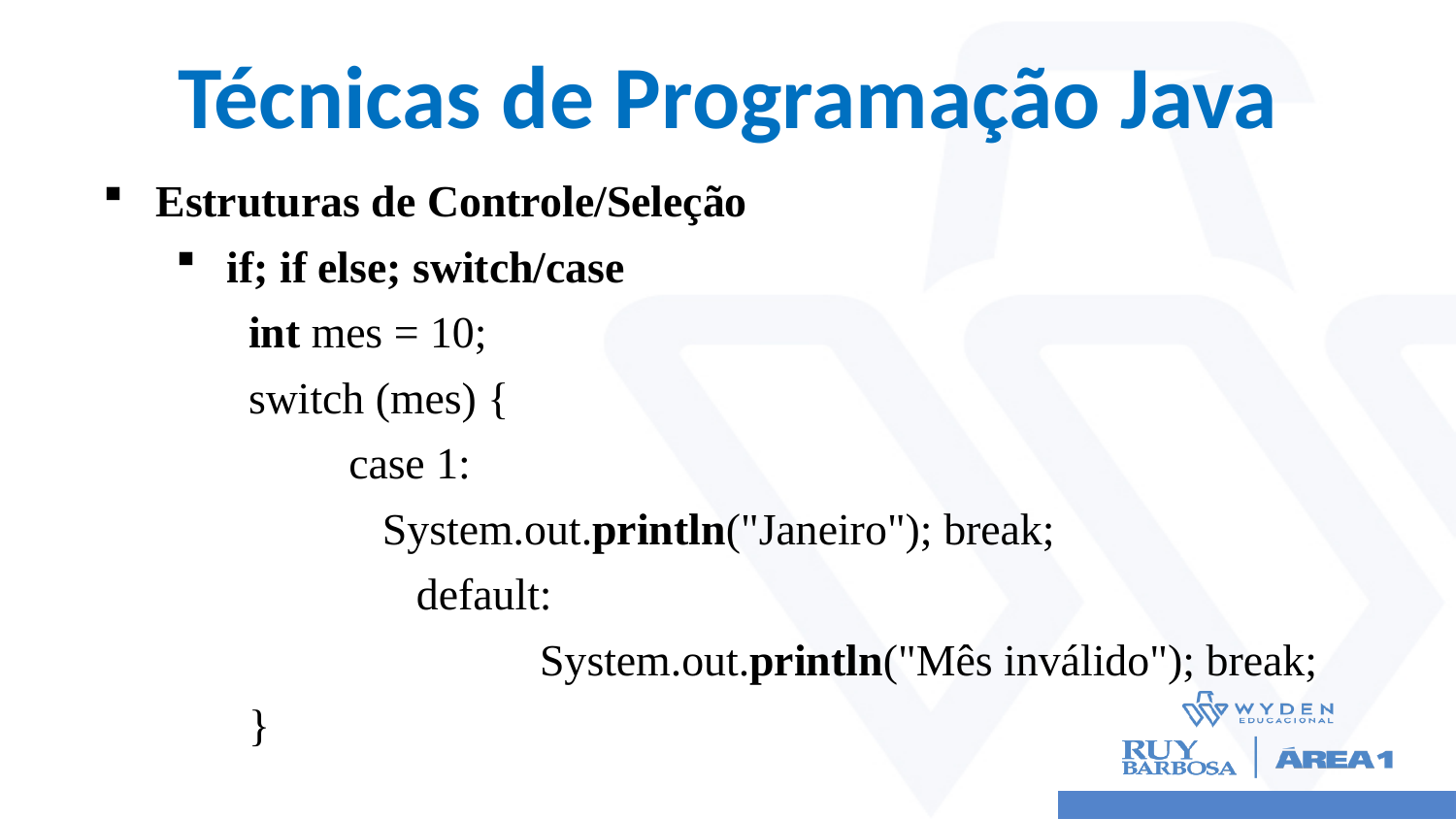

# Técnicas de Programação Java
Estruturas de Controle/Seleção
if; if else; switch/case
int mes = 10;
switch (mes) {
         case 1:
            System.out.println("Janeiro"); break;
	  default:
		System.out.println("Mês inválido"); break;
}